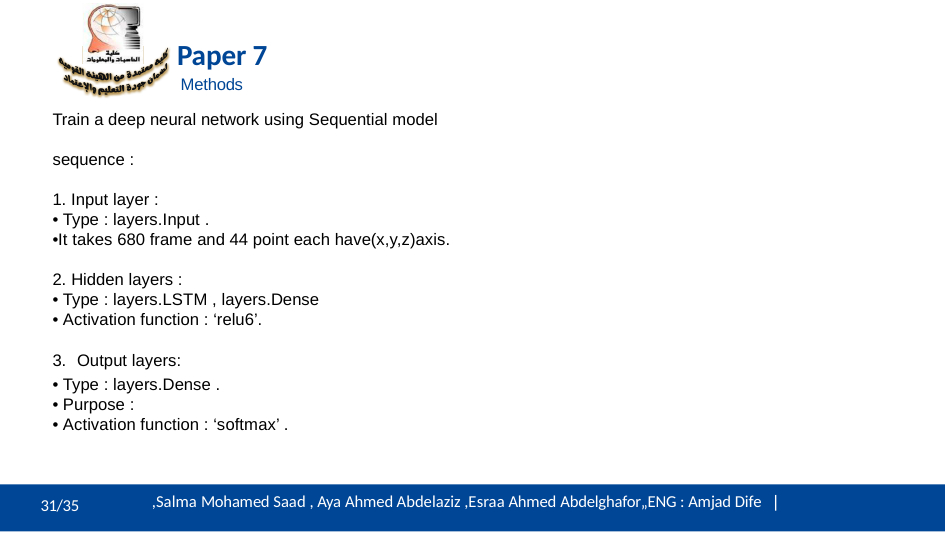

# Paper 7
Methods
Train a deep neural network using Sequential model
sequence :
1. Input layer :
• Type : layers.Input .
•It takes 680 frame and 44 point each have(x,y,z)axis.

2. Hidden layers :
• Type : layers.LSTM , layers.Dense
• Activation function : ‘relu6’.
3. Output layers:
• Type : layers.Dense .
• Purpose :
• Activation function : ‘softmax’ .

35/3ź

,Salma Mohamed Saad , Aya Ahmed Abdelaziz ,Esraa Ahmed Abdelghafor„ENG : Amjad Dife |
31/35